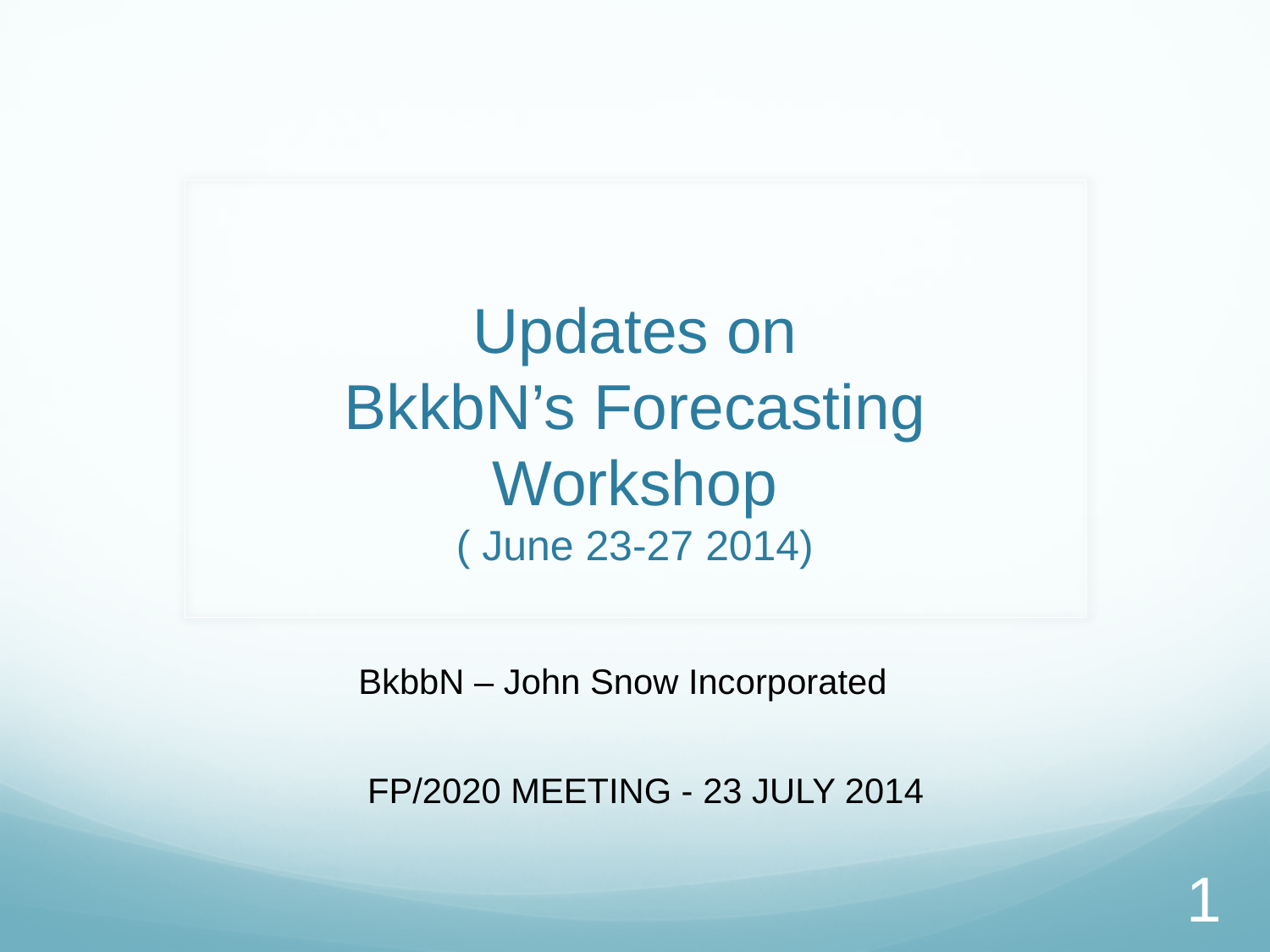

# Updates on BkkbN’s Forecasting Workshop ( June 23-27 2014)
BkbbN – John Snow Incorporated
FP/2020 MEETING - 23 JULY 2014
1